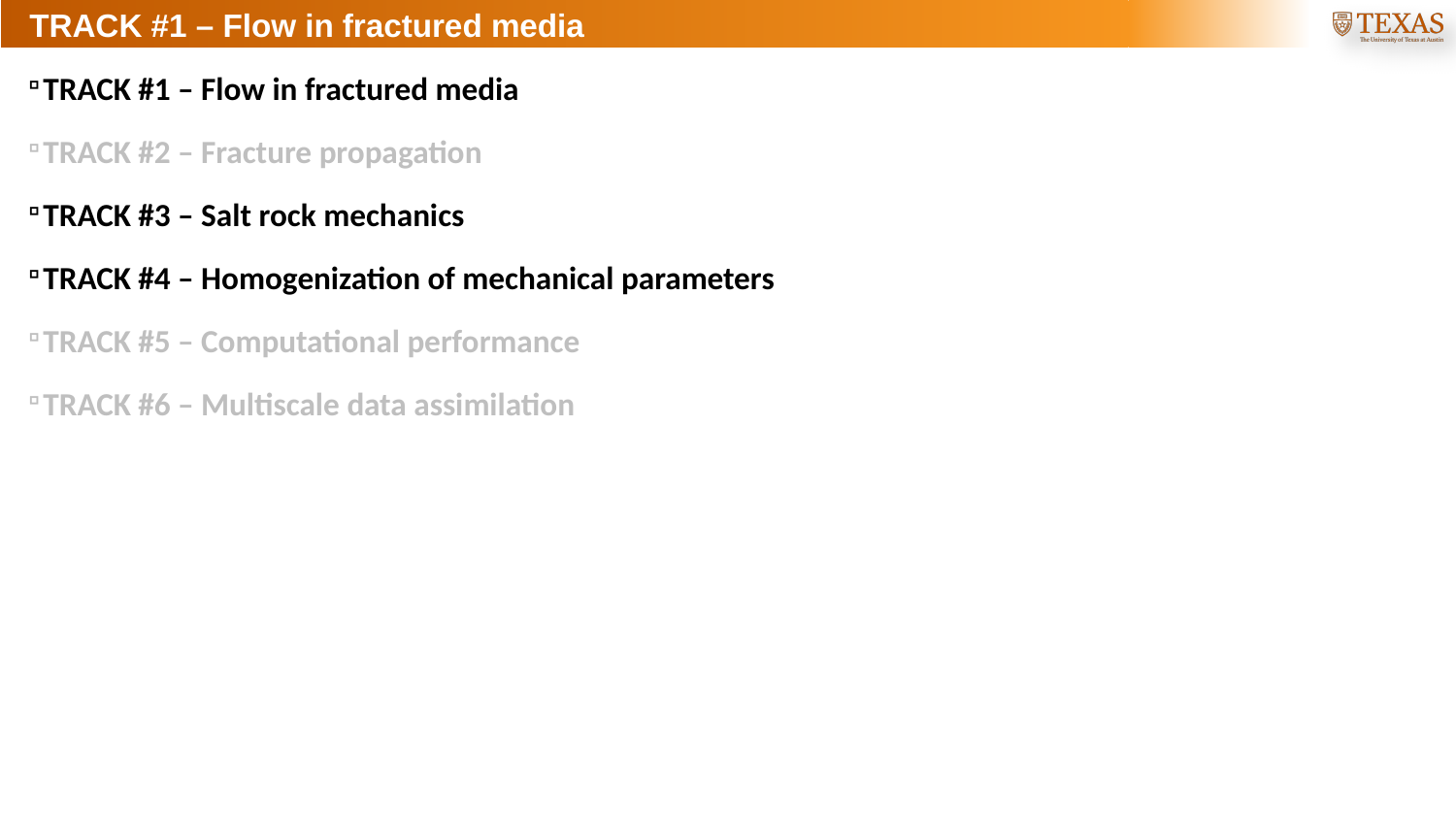

# TRACK #1 – Flow in fractured media
TRACK #1 – Flow in fractured media
TRACK #2 – Fracture propagation
TRACK #3 – Salt rock mechanics
TRACK #4 – Homogenization of mechanical parameters
TRACK #5 – Computational performance
TRACK #6 – Multiscale data assimilation